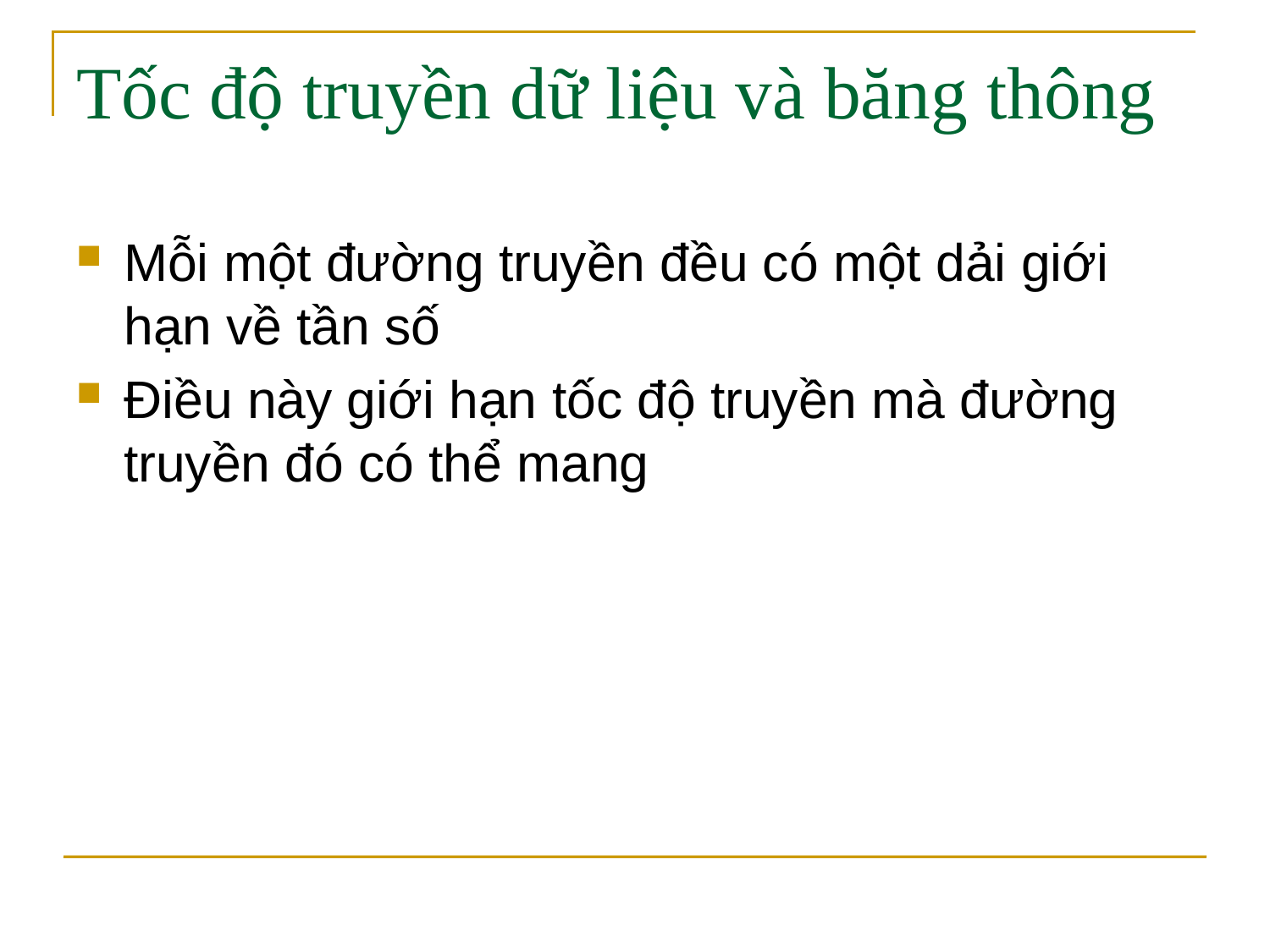

# Tốc độ truyền dữ liệu và băng thông
Mỗi một đường truyền đều có một dải giới hạn về tần số
Điều này giới hạn tốc độ truyền mà đường truyền đó có thể mang